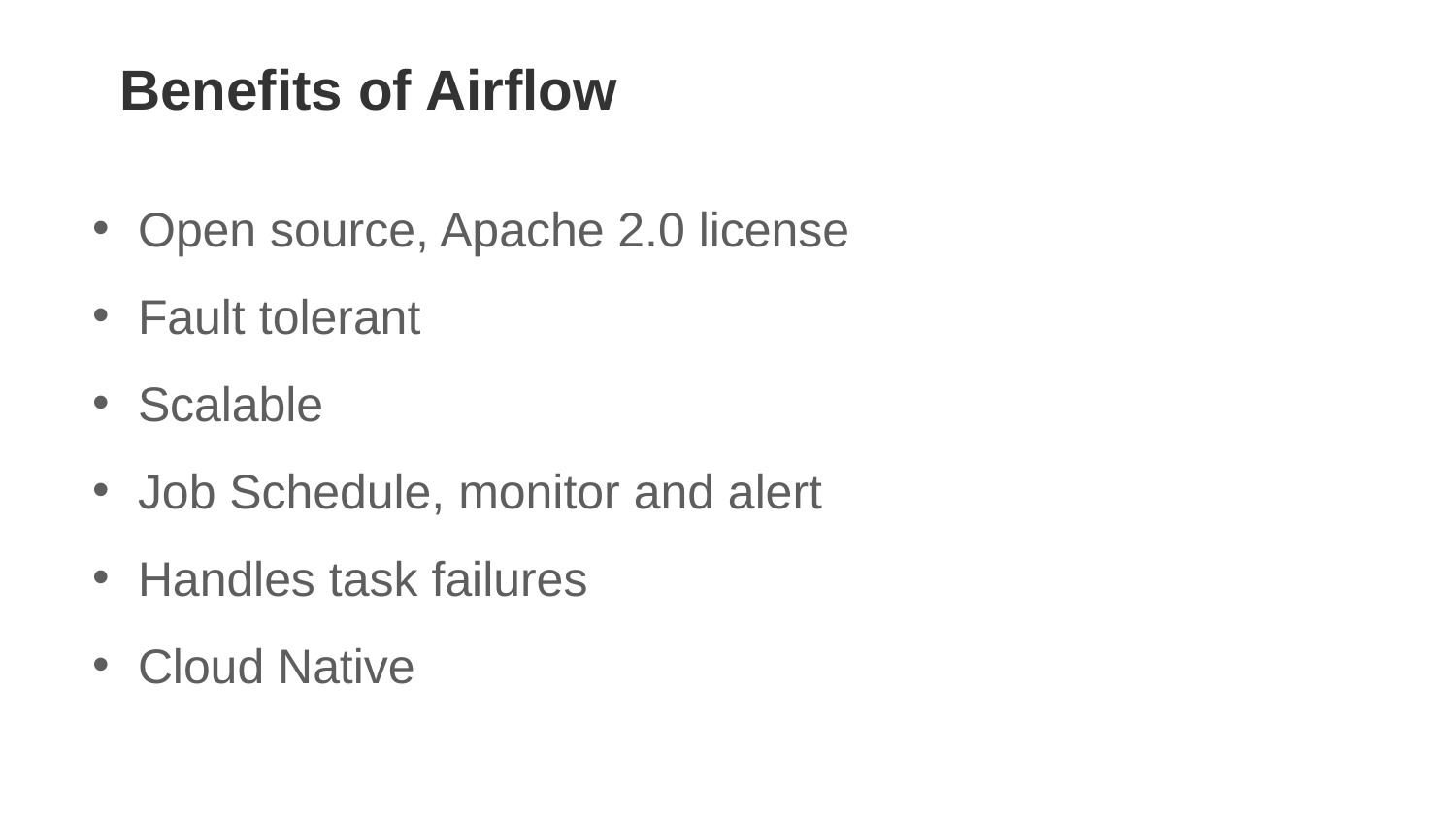

Benefits of Airflow
Open source, Apache 2.0 license
Fault tolerant
Scalable
Job Schedule, monitor and alert
Handles task failures
Cloud Native